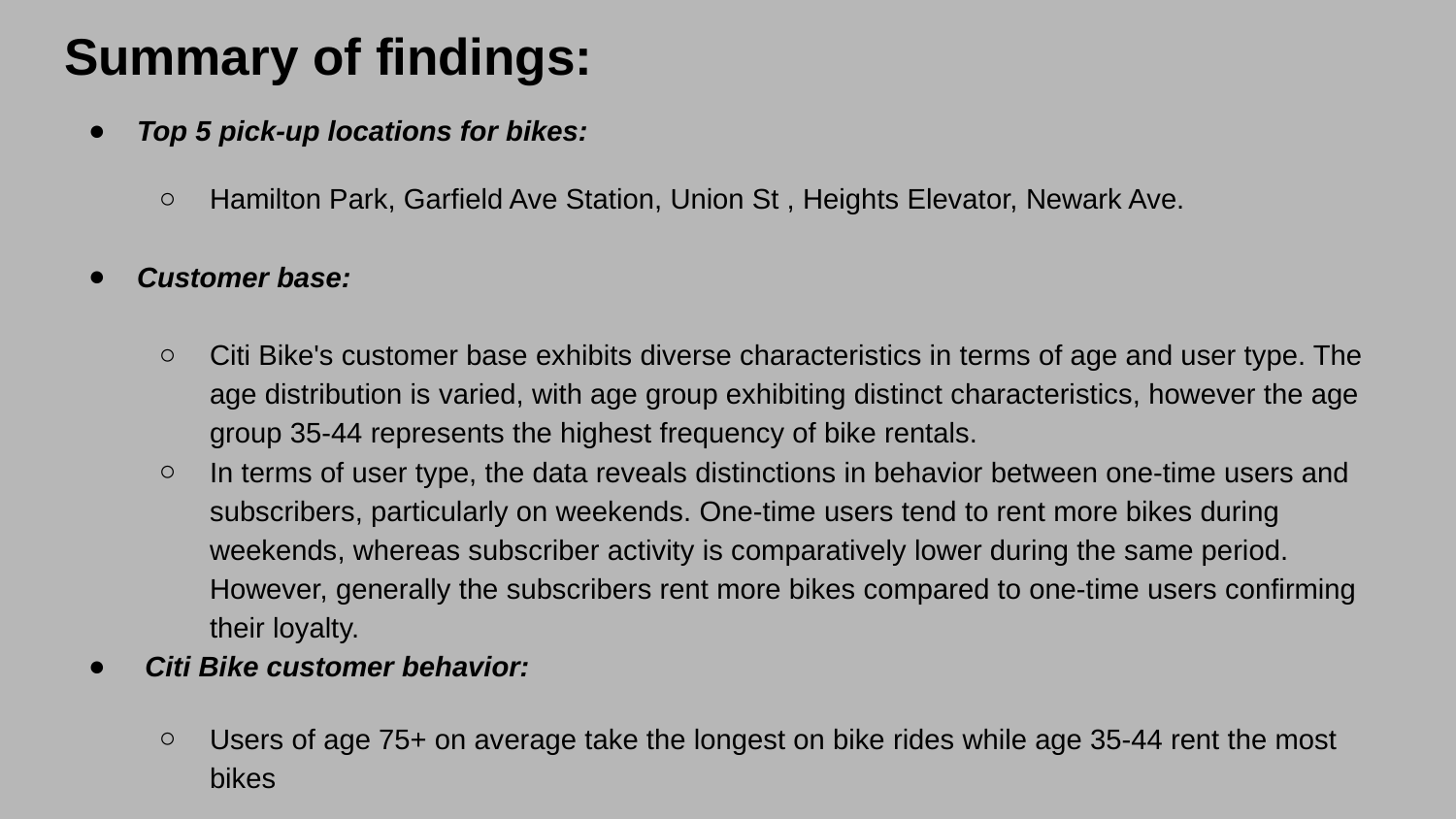

# Summary of findings:
Top 5 pick-up locations for bikes:
Hamilton Park, Garfield Ave Station, Union St , Heights Elevator, Newark Ave.
Customer base:
Citi Bike's customer base exhibits diverse characteristics in terms of age and user type. The age distribution is varied, with age group exhibiting distinct characteristics, however the age group 35-44 represents the highest frequency of bike rentals.
In terms of user type, the data reveals distinctions in behavior between one-time users and subscribers, particularly on weekends. One-time users tend to rent more bikes during weekends, whereas subscriber activity is comparatively lower during the same period. However, generally the subscribers rent more bikes compared to one-time users confirming their loyalty.
 Citi Bike customer behavior:
Users of age 75+ on average take the longest on bike rides while age 35-44 rent the most bikes